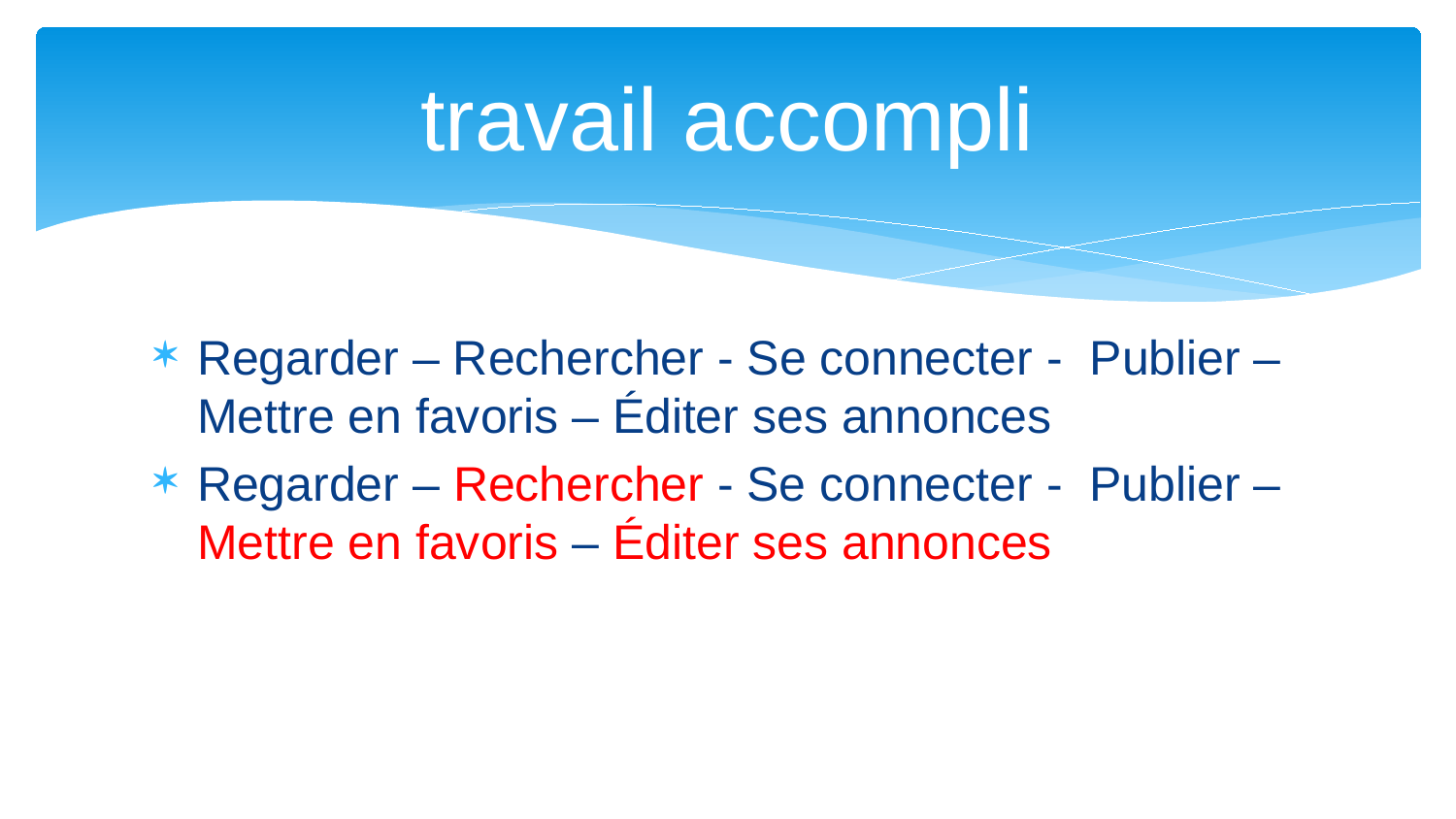

# travail accompli
Regarder – Rechercher - Se connecter -  Publier – Mettre en favoris – Éditer ses annonces
Regarder – Rechercher - Se connecter -  Publier – Mettre en favoris – Éditer ses annonces